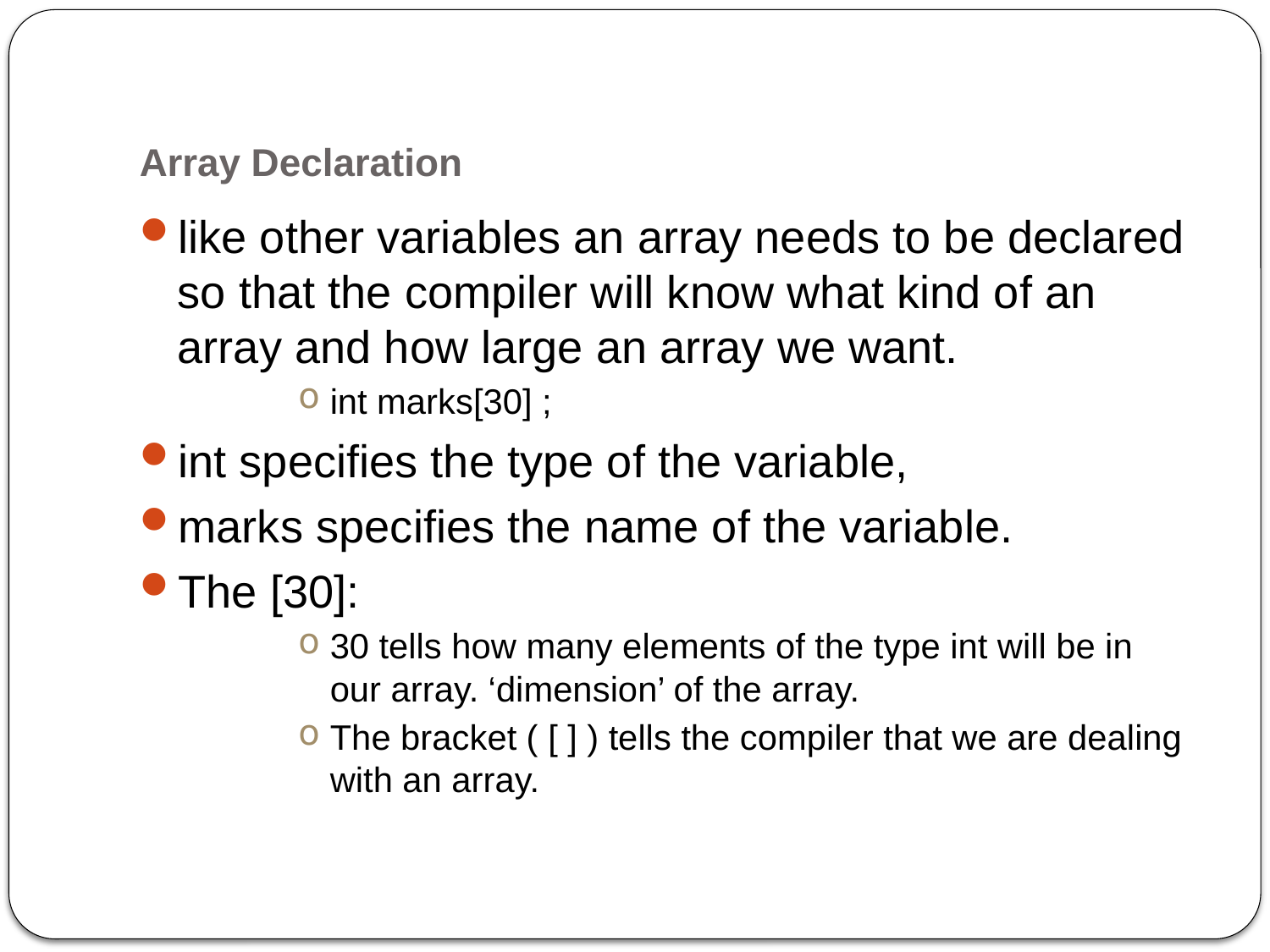

# Array Declaration
like other variables an array needs to be declared so that the compiler will know what kind of an array and how large an array we want.
int marks[30] ;
int specifies the type of the variable,
marks specifies the name of the variable.
The [30]:
30 tells how many elements of the type int will be in our array. ‘dimension’ of the array.
The bracket ( [ ] ) tells the compiler that we are dealing with an array.